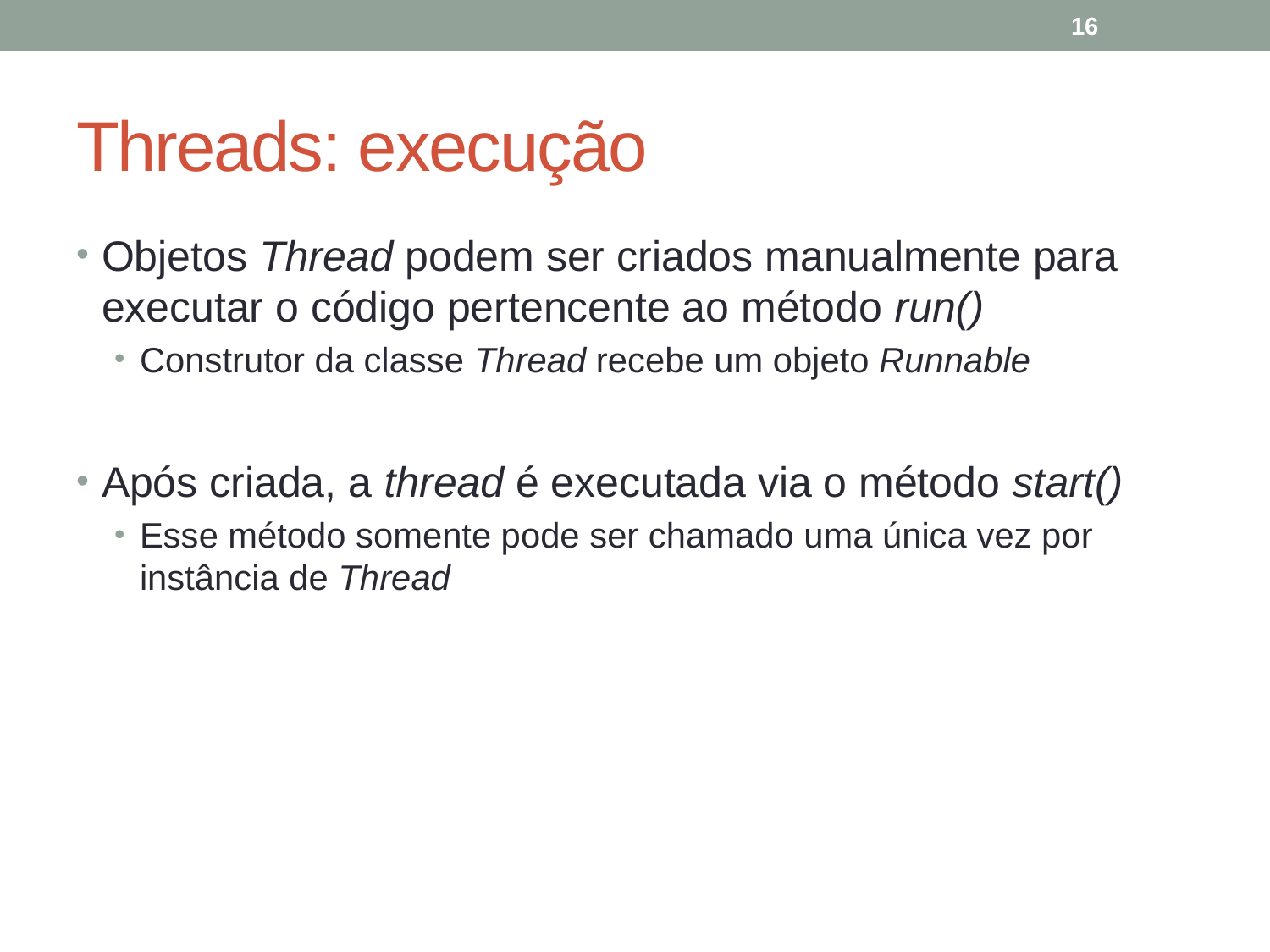

16
# Threads: execução
Objetos Thread podem ser criados manualmente para executar o código pertencente ao método run()
Construtor da classe Thread recebe um objeto Runnable

Após criada, a thread é executada via o método start()
Esse método somente pode ser chamado uma única vez por instância de Thread